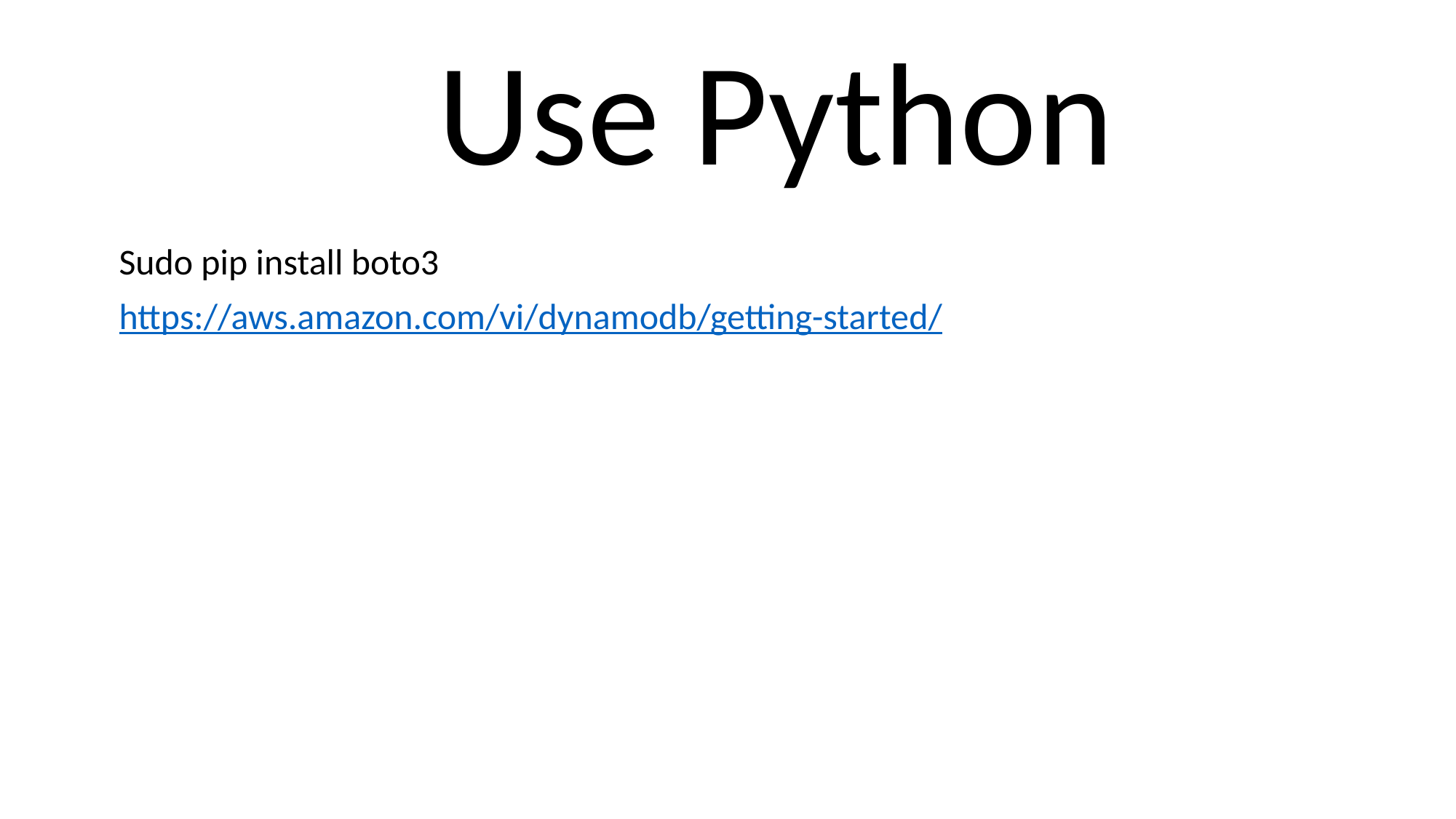

# Use Python
Sudo pip install boto3
https://aws.amazon.com/vi/dynamodb/getting-started/